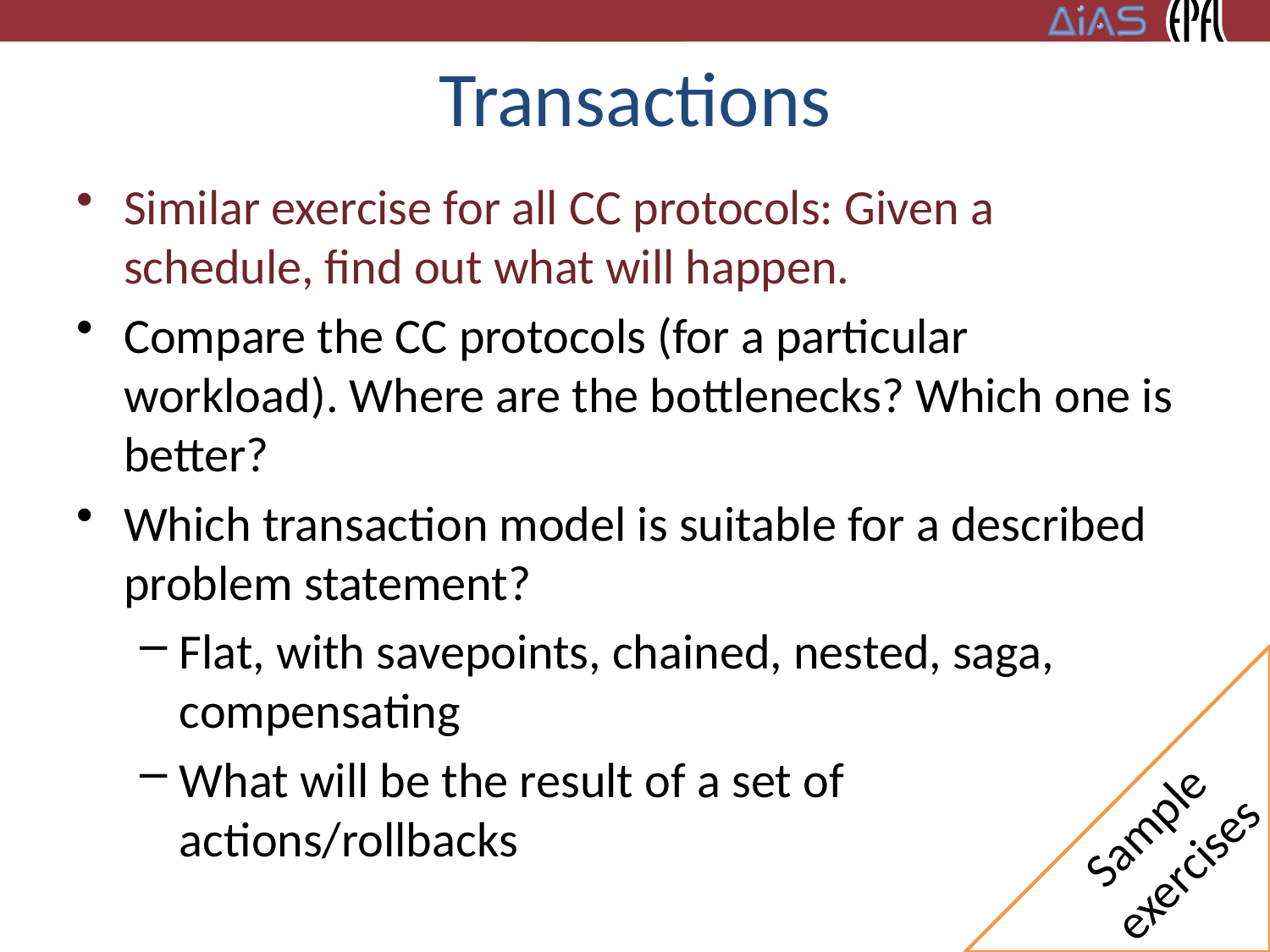

# Transactions
Similar exercise for all CC protocols: Given a schedule, find out what will happen.
Compare the CC protocols (for a particular workload). Where are the bottlenecks? Which one is better?
Which transaction model is suitable for a described problem statement?
Flat, with savepoints, chained, nested, saga, compensating
What will be the result of a set of
actions/rollbacks

Sample
exercises
13